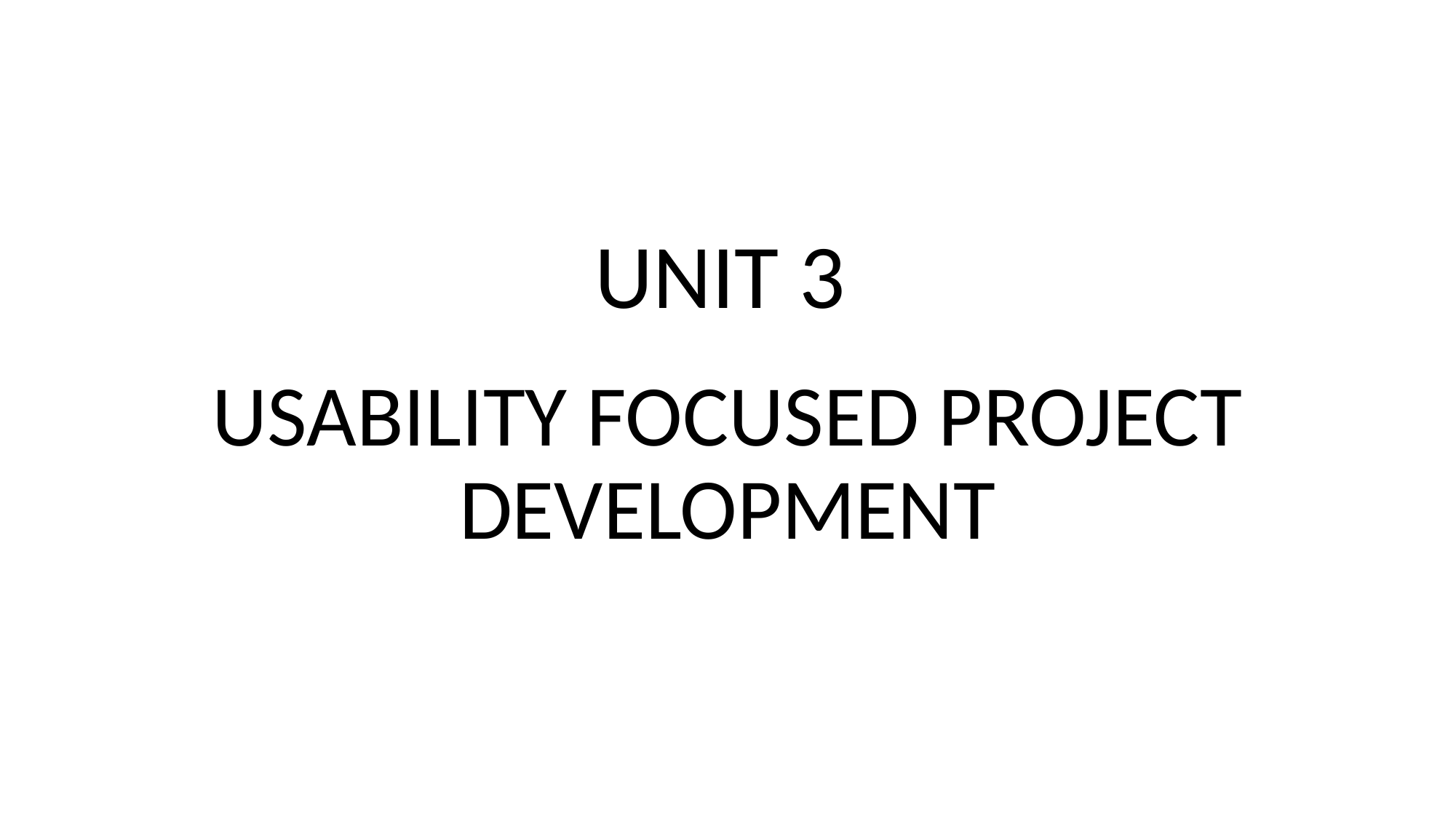

# UNIT 3
USABILITY FOCUSED PROJECT DEVELOPMENT